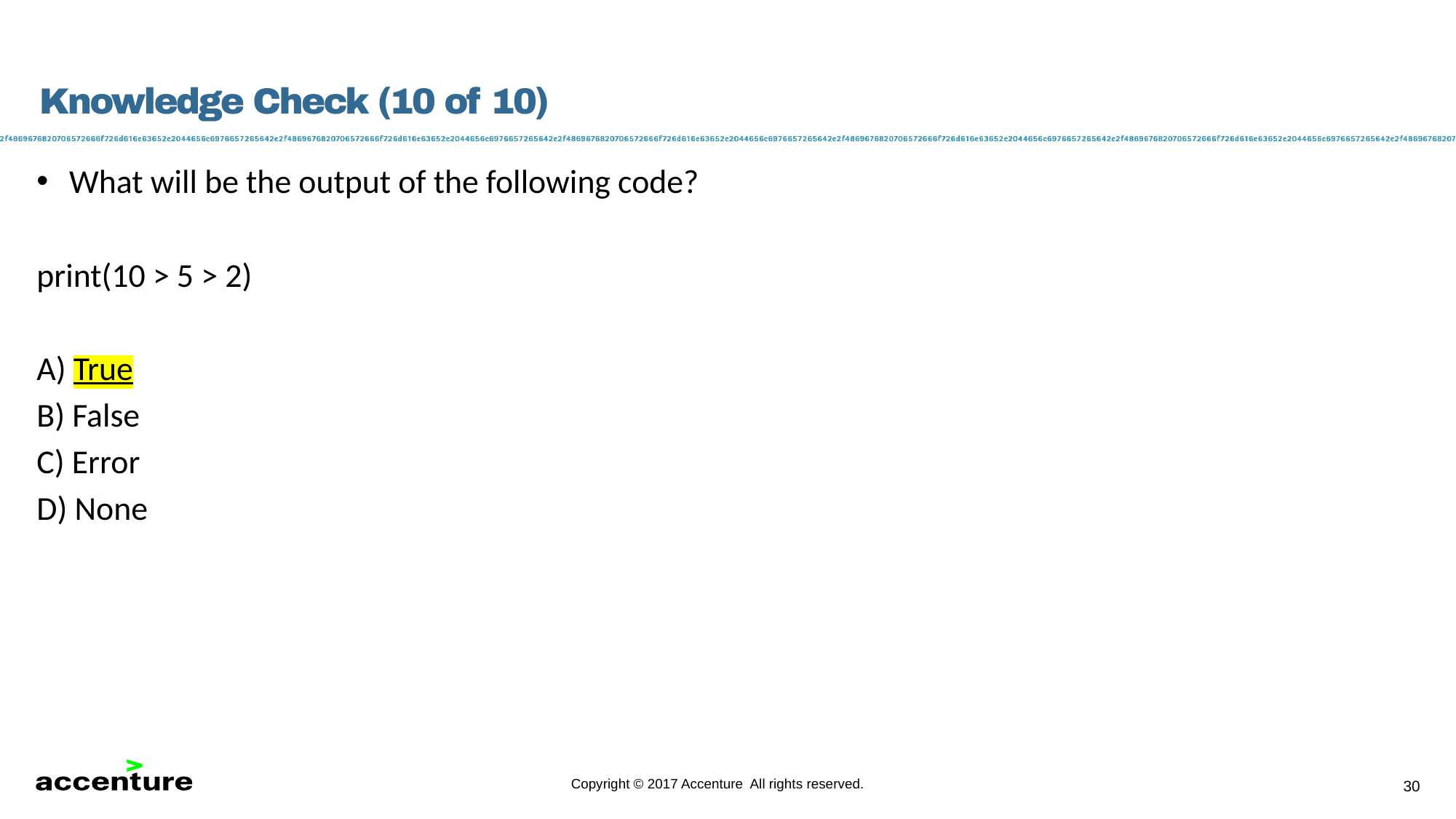

Knowledge Check (10 of 10)
What will be the output of the following code?

print(10 > 5 > 2)

A) True
B) False
C) Error
D) None

30